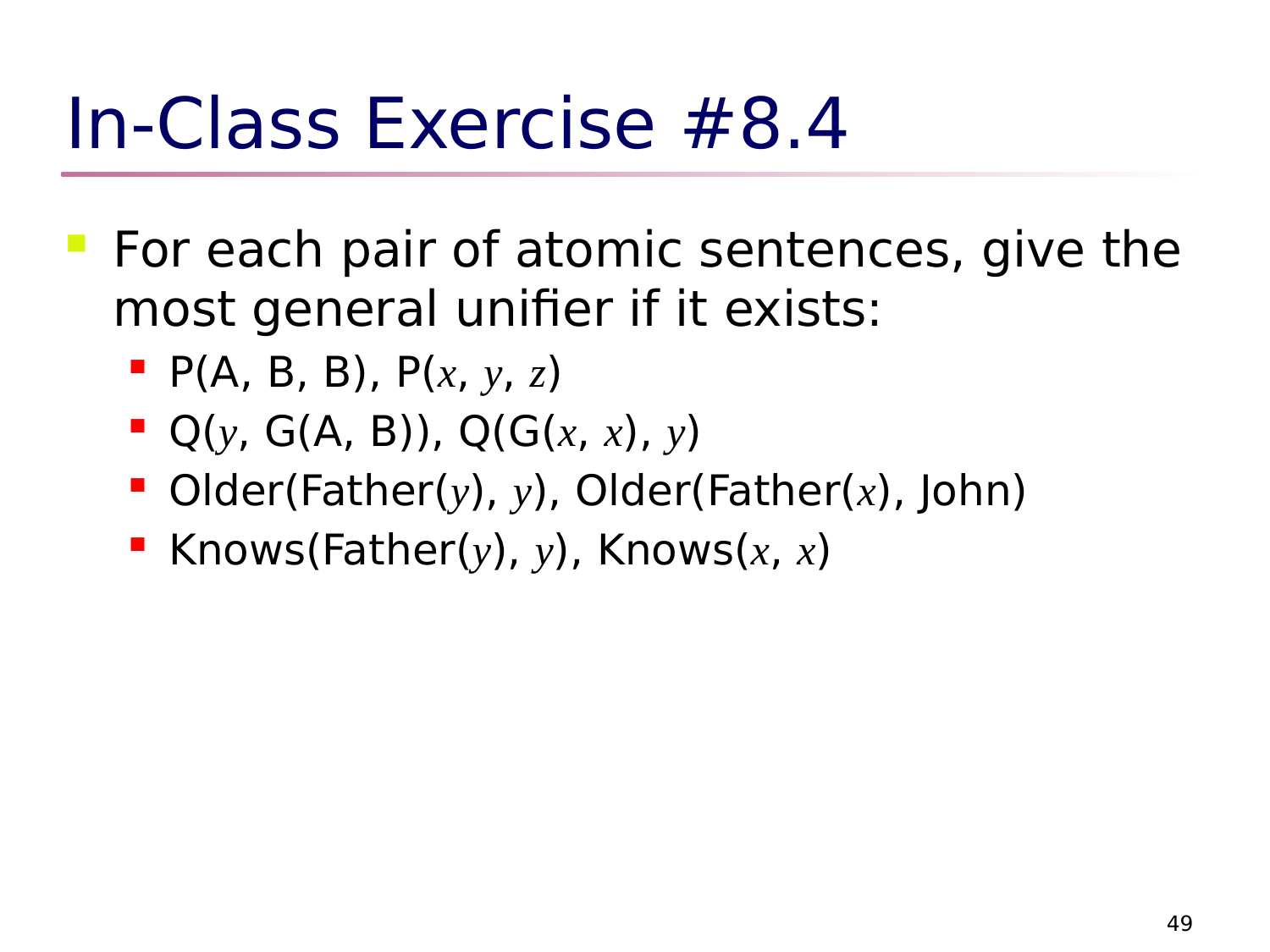

# In-Class Exercise #8.4
For each pair of atomic sentences, give the most general unifier if it exists:
P(A, B, B), P(x, y, z)
Q(y, G(A, B)), Q(G(x, x), y)
Older(Father(y), y), Older(Father(x), John)
Knows(Father(y), y), Knows(x, x)
49